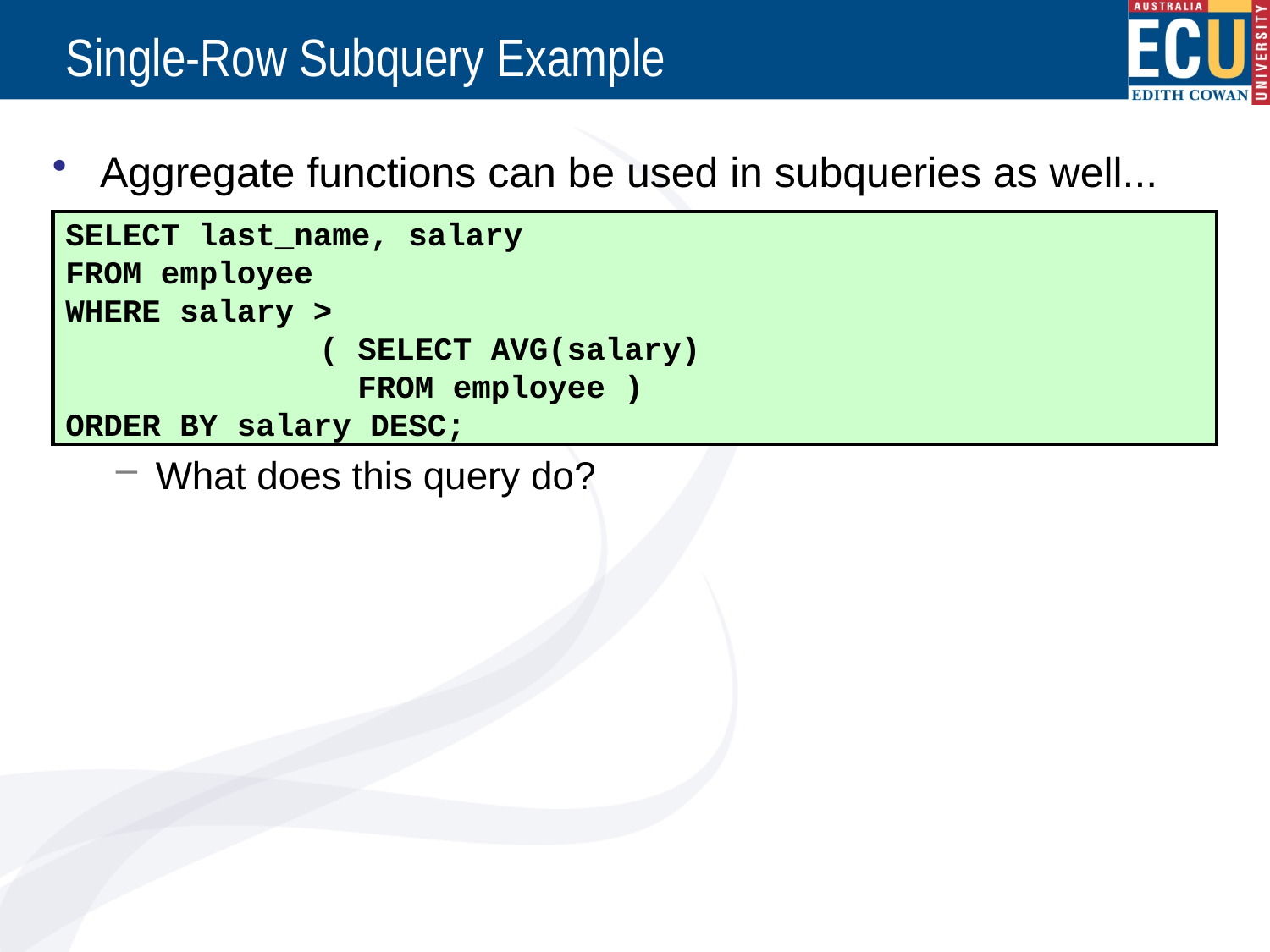

# Single-Row Subquery Example
Aggregate functions can be used in subqueries as well...

What does this query do?
SELECT last_name, salary
FROM employee
WHERE salary >
		( SELECT AVG(salary)
		  FROM employee )
ORDER BY salary DESC;